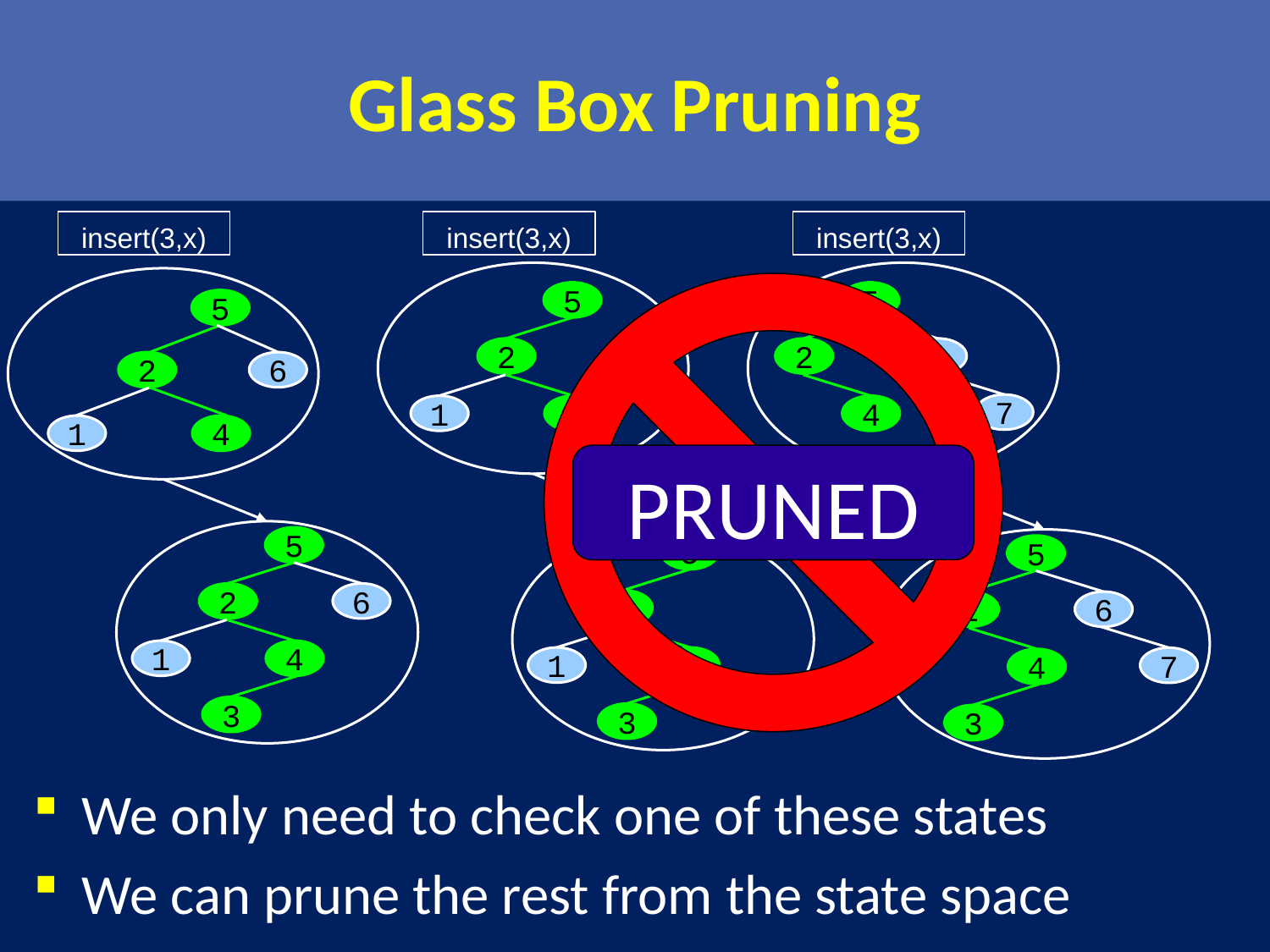

# Glass Box Pruning
insert(3,x)

5

2

1
4

5

2

1
4

3
insert(3,x)

5

2
6

7
4

5

2
6

7
4

3
insert(3,x)

PRUNED
5

2
6

1
4

5

2
6

1
4

3
We only need to check one of these states
We can prune the rest from the state space